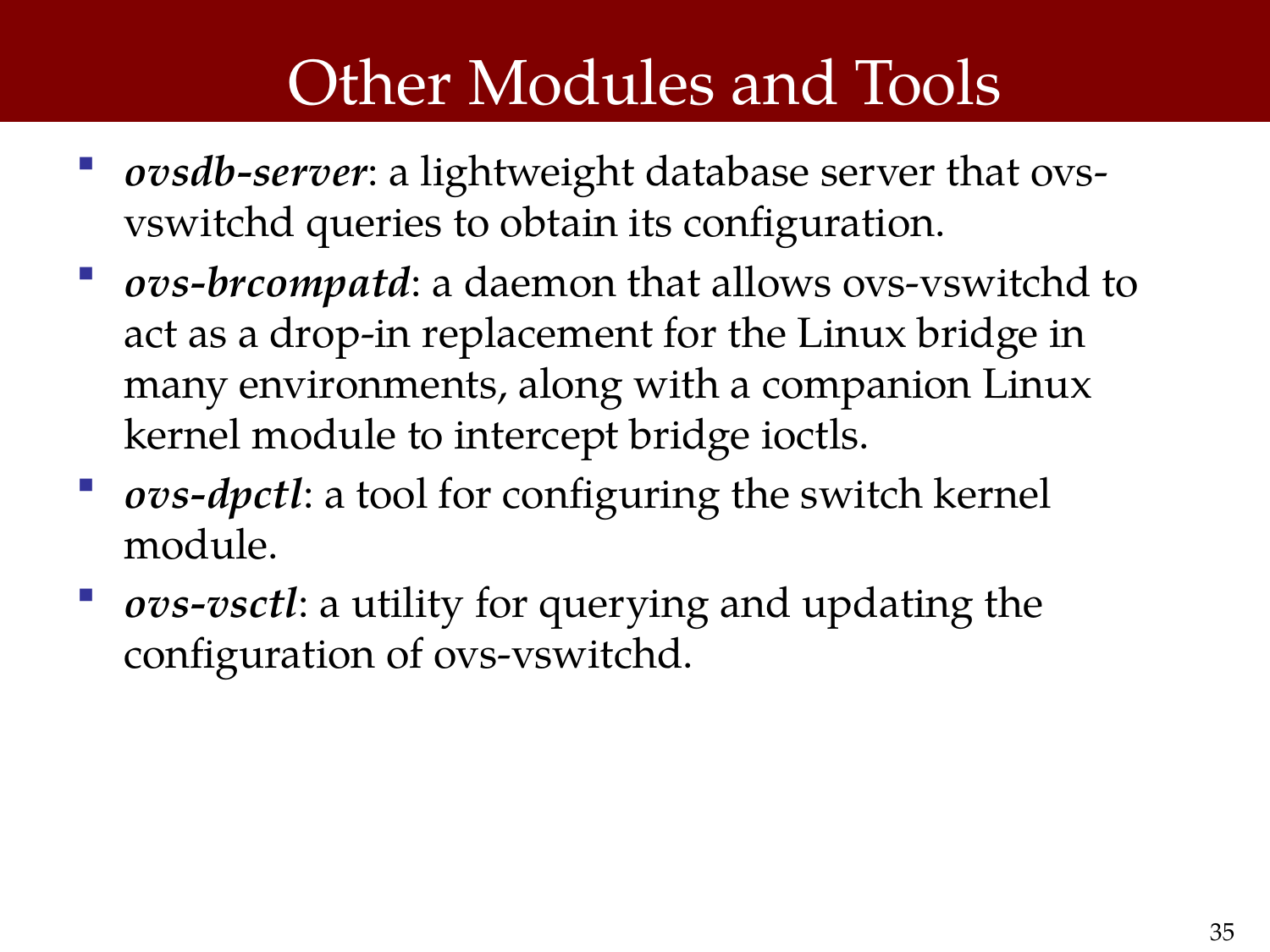

# Other Modules and Tools
ovsdb-server: a lightweight database server that ovs-vswitchd queries to obtain its configuration.
ovs-brcompatd: a daemon that allows ovs-vswitchd to act as a drop-in replacement for the Linux bridge in many environments, along with a companion Linux kernel module to intercept bridge ioctls.
ovs-dpctl: a tool for configuring the switch kernel module.
ovs-vsctl: a utility for querying and updating the configuration of ovs-vswitchd.
35